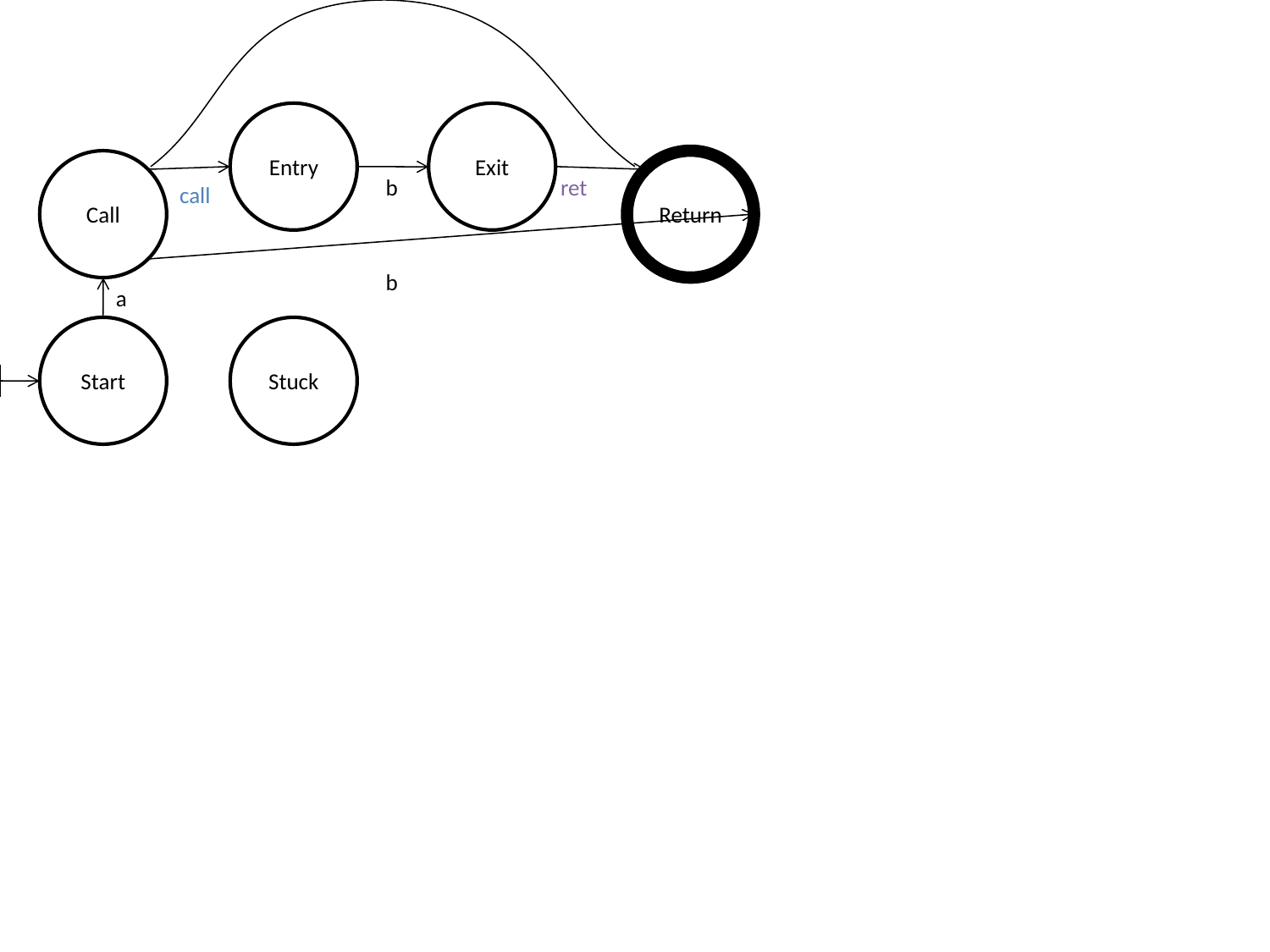

Entry
Exit
Call
Return
b
ret
call
a
Start
Stuck
b